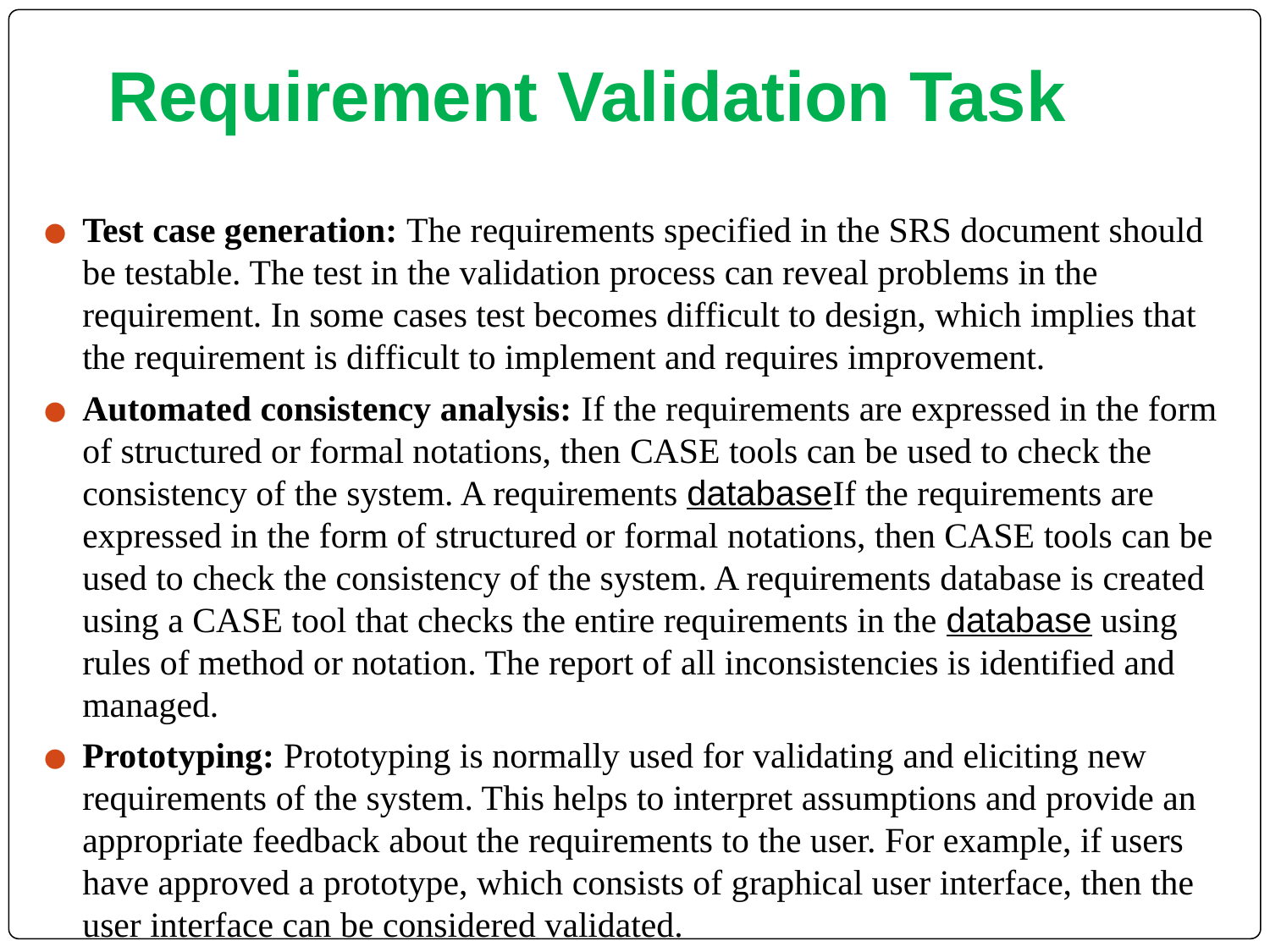

# Requirement Validation Task
Test case generation: The requirements specified in the SRS document should be testable. The test in the validation process can reveal problems in the requirement. In some cases test becomes difficult to design, which implies that the requirement is difficult to implement and requires improvement.
Automated consistency analysis: If the requirements are expressed in the form of structured or formal notations, then CASE tools can be used to check the consistency of the system. A requirements databaseIf the requirements are expressed in the form of structured or formal notations, then CASE tools can be used to check the consistency of the system. A requirements database is created using a CASE tool that checks the entire requirements in the database using rules of method or notation. The report of all inconsistencies is identified and managed.
Prototyping: Prototyping is normally used for validating and eliciting new requirements of the system. This helps to interpret assumptions and provide an appropriate feedback about the requirements to the user. For example, if users have approved a prototype, which consists of graphical user interface, then the user interface can be considered validated.
66